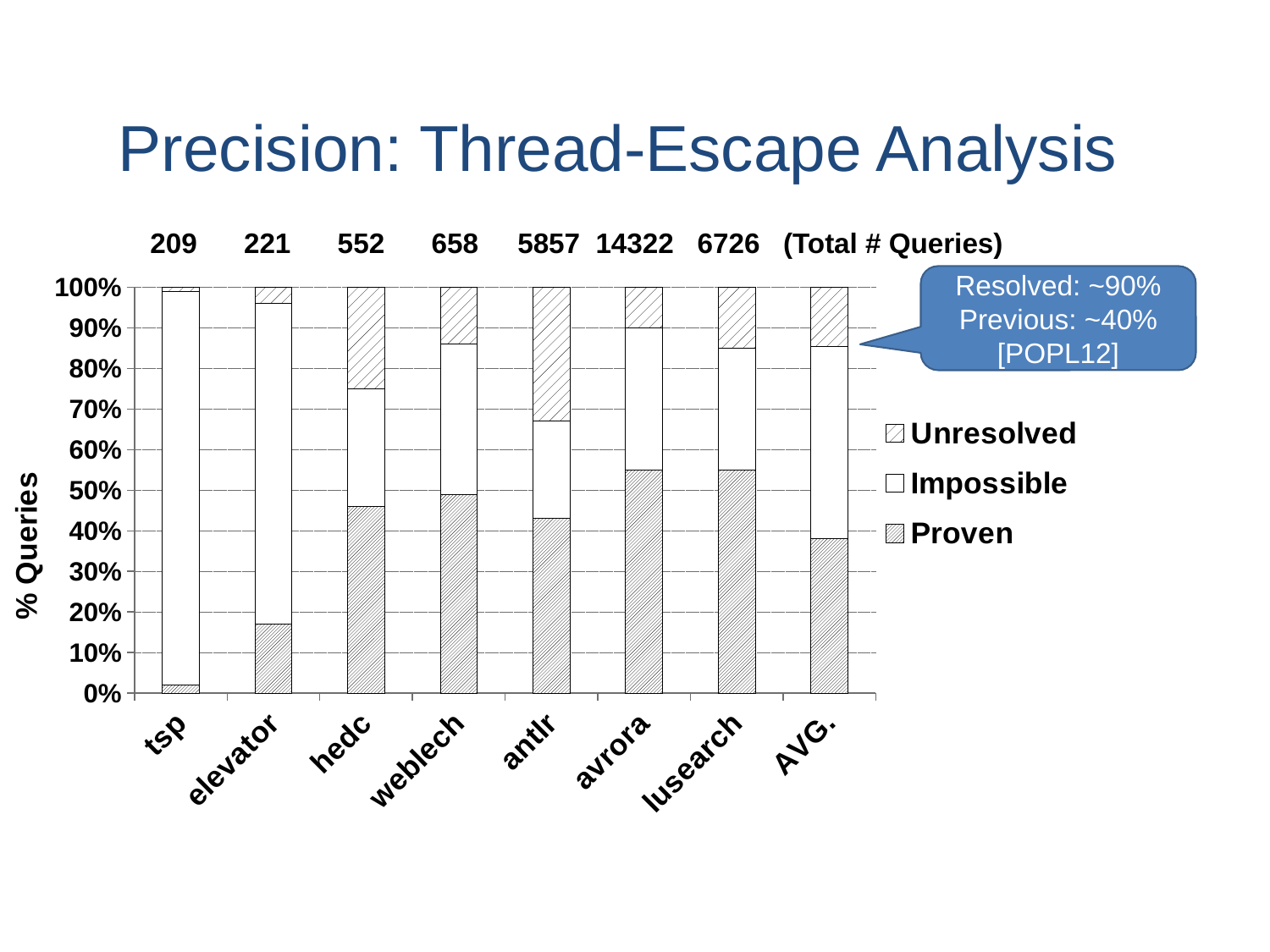

# Precision: Thread-Escape Analysis
209      221      552      658     5857  14322   6726   (Total # Queries)

### Chart

| Category | Proven | Impossible | Unresolved |
|---|---|---|---|
| tsp | 2.0 | 97.0 | 1.0 |
| elevator | 17.0 | 79.0 | 4.0 |
| hedc | 46.0 | 29.0 | 25.0 |
| weblech | 49.0 | 37.0 | 14.0 |
| antlr | 43.0 | 24.0 | 33.0 |
| avrora | 55.0 | 35.0 | 10.0 |
| lusearch | 55.0 | 30.0 | 15.0 |
| AVG. | 38.142857142857146 | 47.285714285714285 | 14.571428571428571 |
Resolved: ~90%
Previous: ~40% [POPL12]